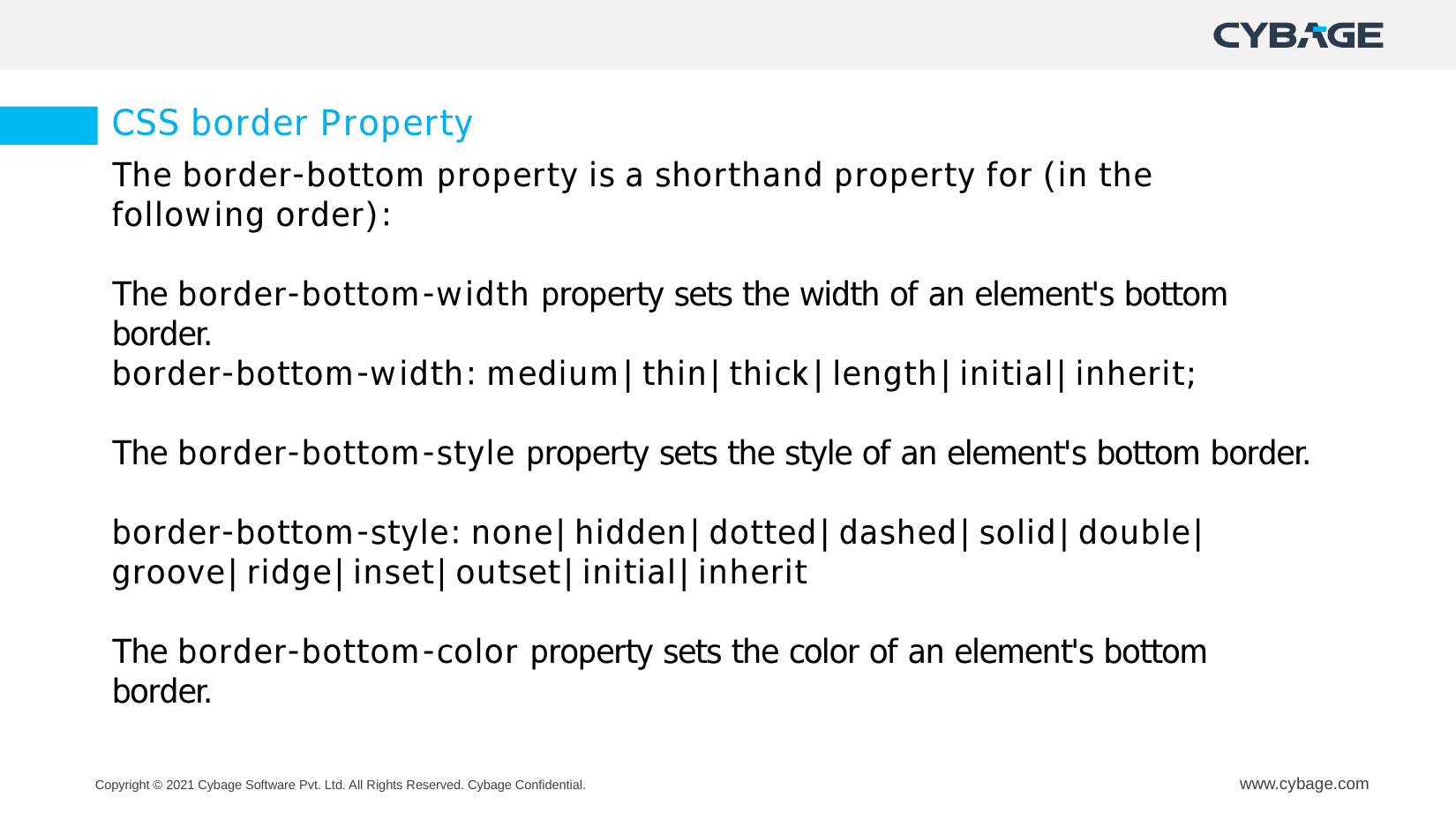

CSS border Property

The border-bottom property is a shorthand property for (in the following order):

The border-bottom-width property sets the width of an element's bottom border.
border-bottom-width: medium|thin|thick|length|initial|inherit;

The border-bottom-style property sets the style of an element's bottom border.

border-bottom-style: none|hidden|dotted|dashed|solid|double|groove|ridge|inset|outset|initial|inherit

The border-bottom-color property sets the color of an element's bottom border.